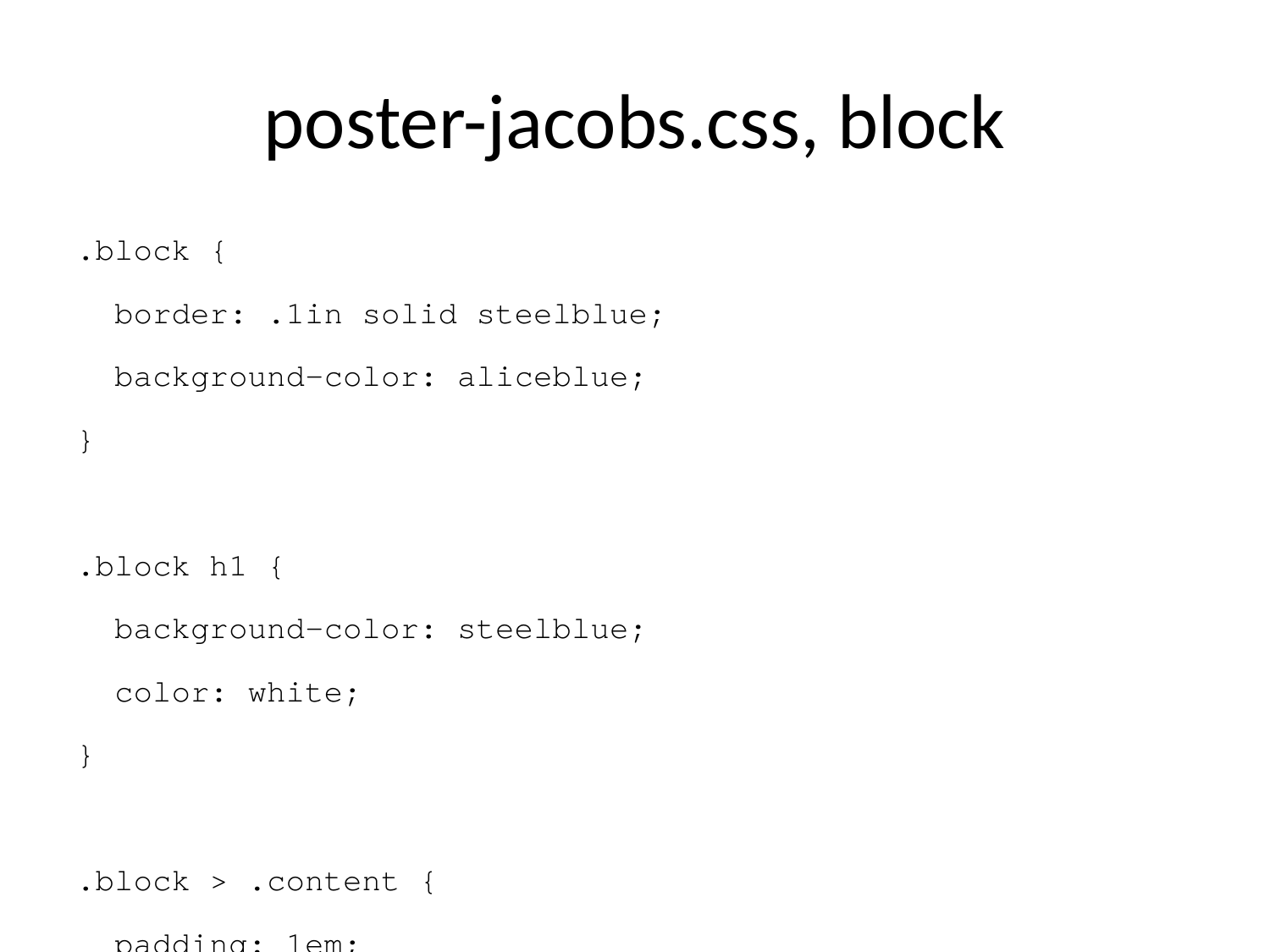

# poster-jacobs.css, block
.block {
  border: .1in solid steelblue;
  background-color: aliceblue;
}

.block h1 {
  background-color: steelblue;
  color: white;
}

.block > .content {
  padding: 1em;
  line-height: 1.5em;
}